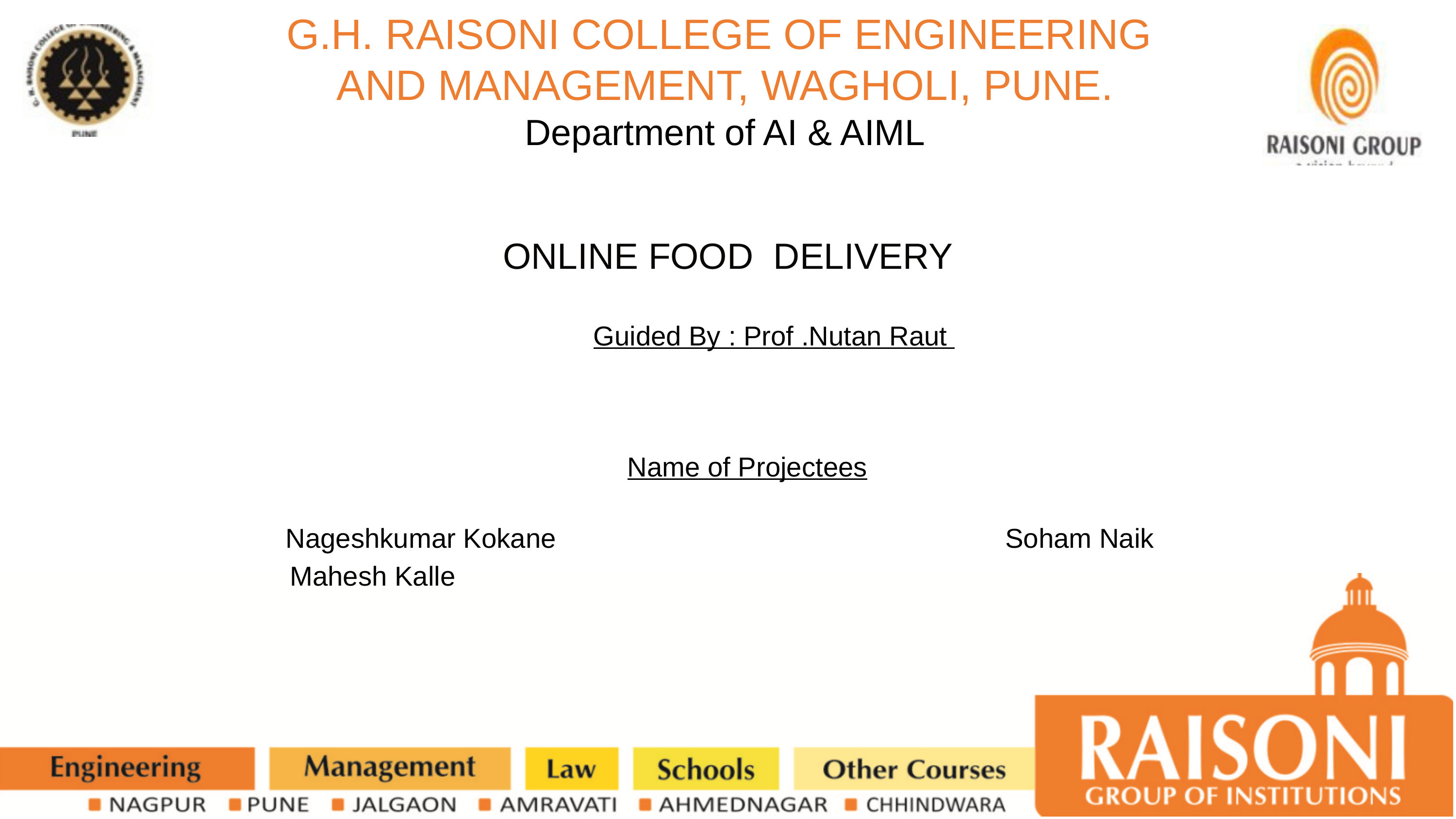

G.H. RAISONI COLLEGE OF ENGINEERING
AND MANAGEMENT, WAGHOLI, PUNE.
Department of AI & AIML

ONLINE FOOD  DELIVERY
                            Guided By : Prof .Nutan Raut

                     Name of Projectees

              Nageshkumar Kokane                                                           Soham Naik
              Mahesh Kalle